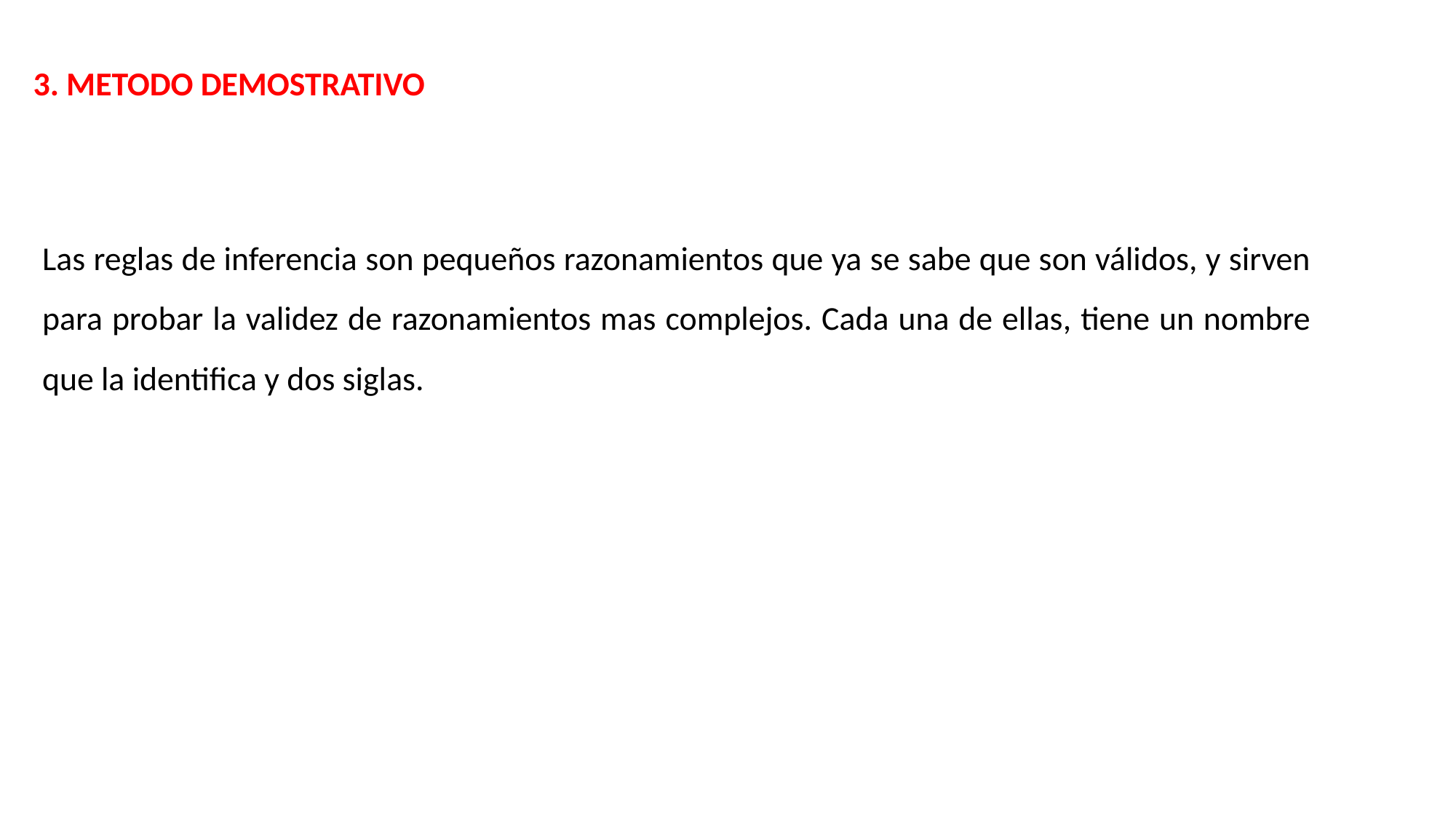

3. METODO DEMOSTRATIVO
Las reglas de inferencia son pequeños razonamientos que ya se sabe que son válidos, y sirven para probar la validez de razonamientos mas complejos. Cada una de ellas, tiene un nombre que la identifica y dos siglas.